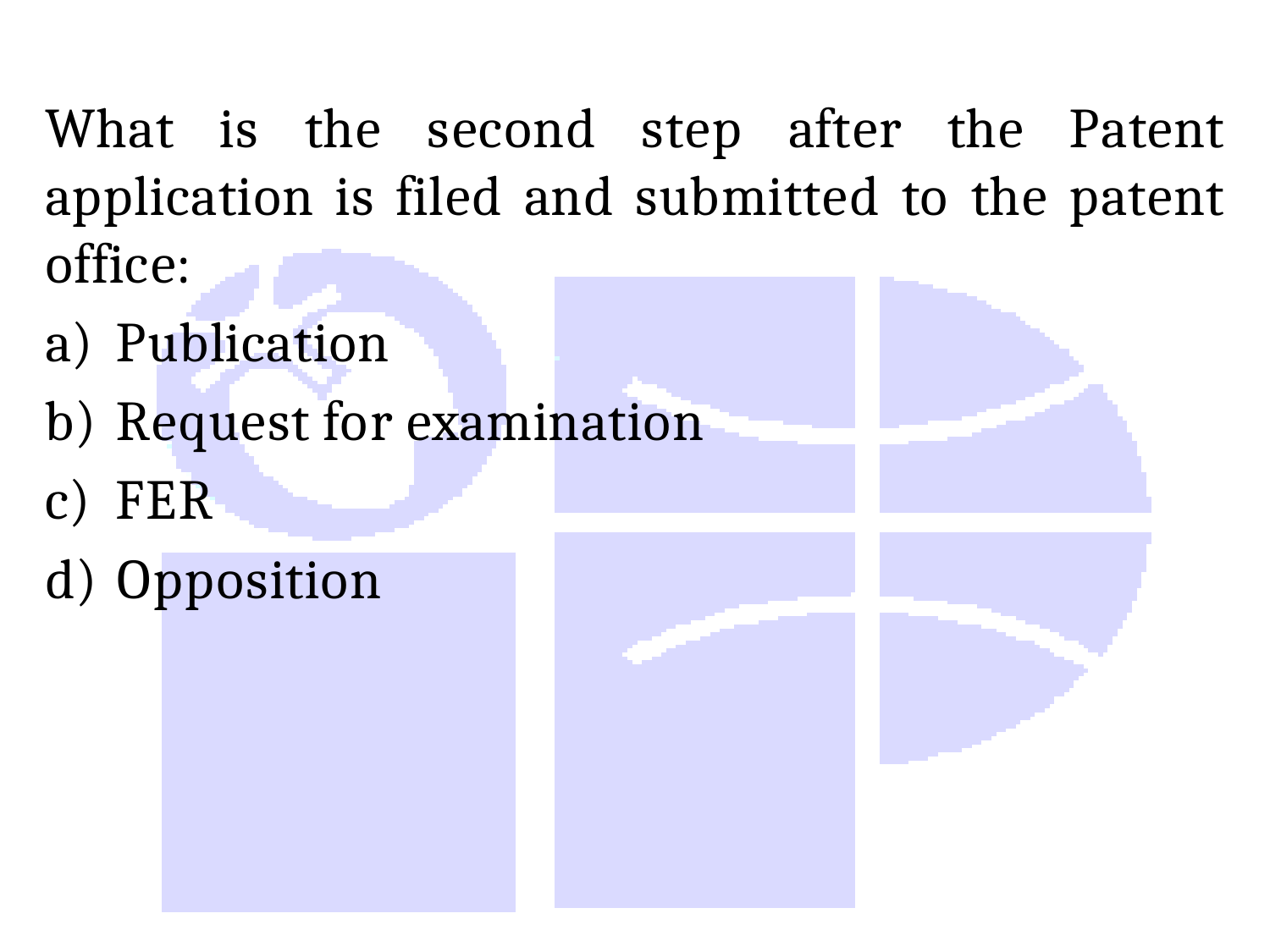

What is the second step after the Patent application is filed and submitted to the patent office:
Publication
Request for examination
FER
Opposition